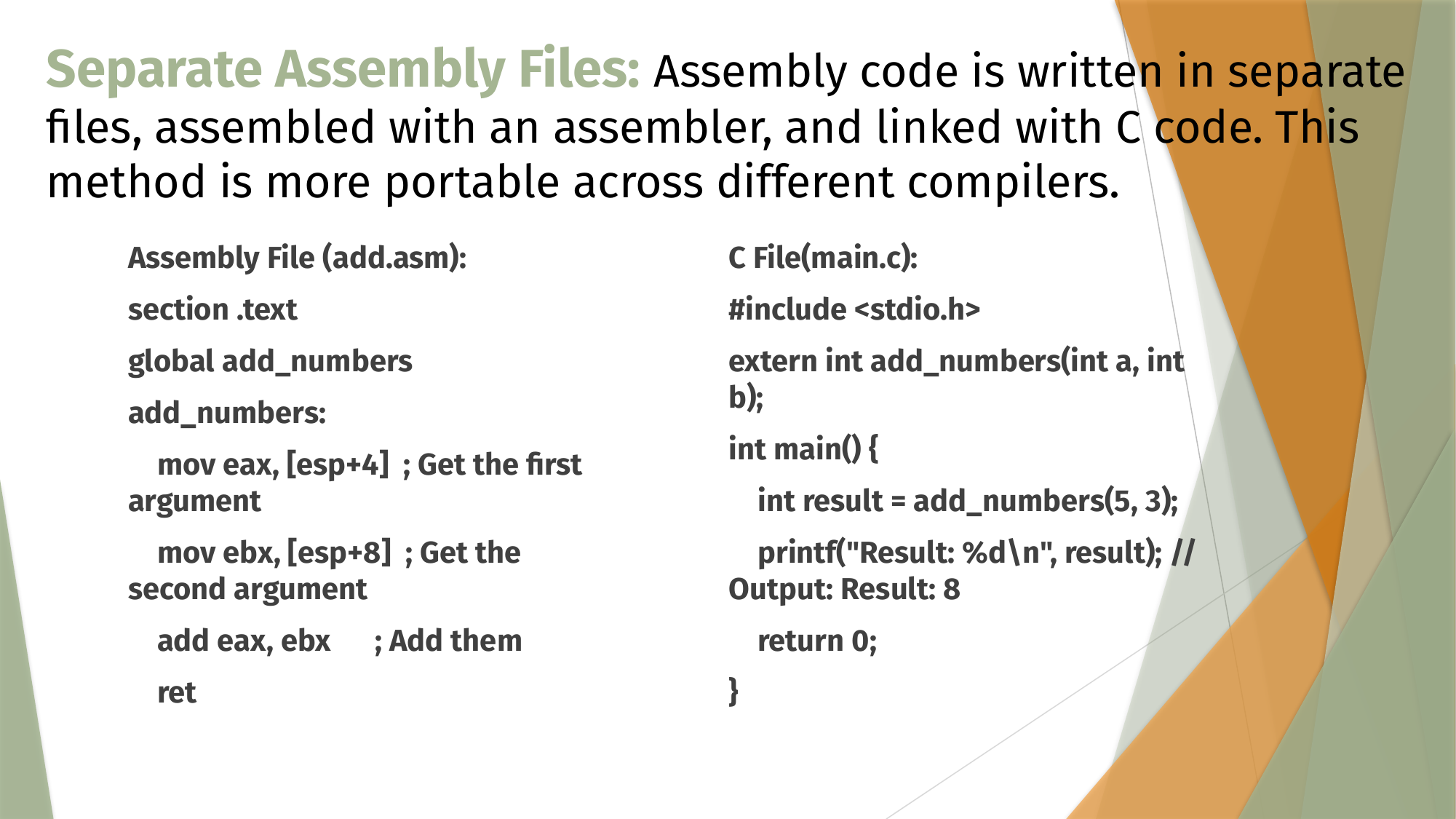

# Separate Assembly Files: Assembly code is written in separate files, assembled with an assembler, and linked with C code. This method is more portable across different compilers.
C File(main.c):
#include <stdio.h>
extern int add_numbers(int a, int b);
int main() {
    int result = add_numbers(5, 3);
    printf("Result: %d\n", result); // Output: Result: 8
    return 0;
}

Assembly File (add.asm):
section .text
global add_numbers
add_numbers:
    mov eax, [esp+4]  ; Get the first argument
    mov ebx, [esp+8]  ; Get the second argument
    add eax, ebx      ; Add them
    ret